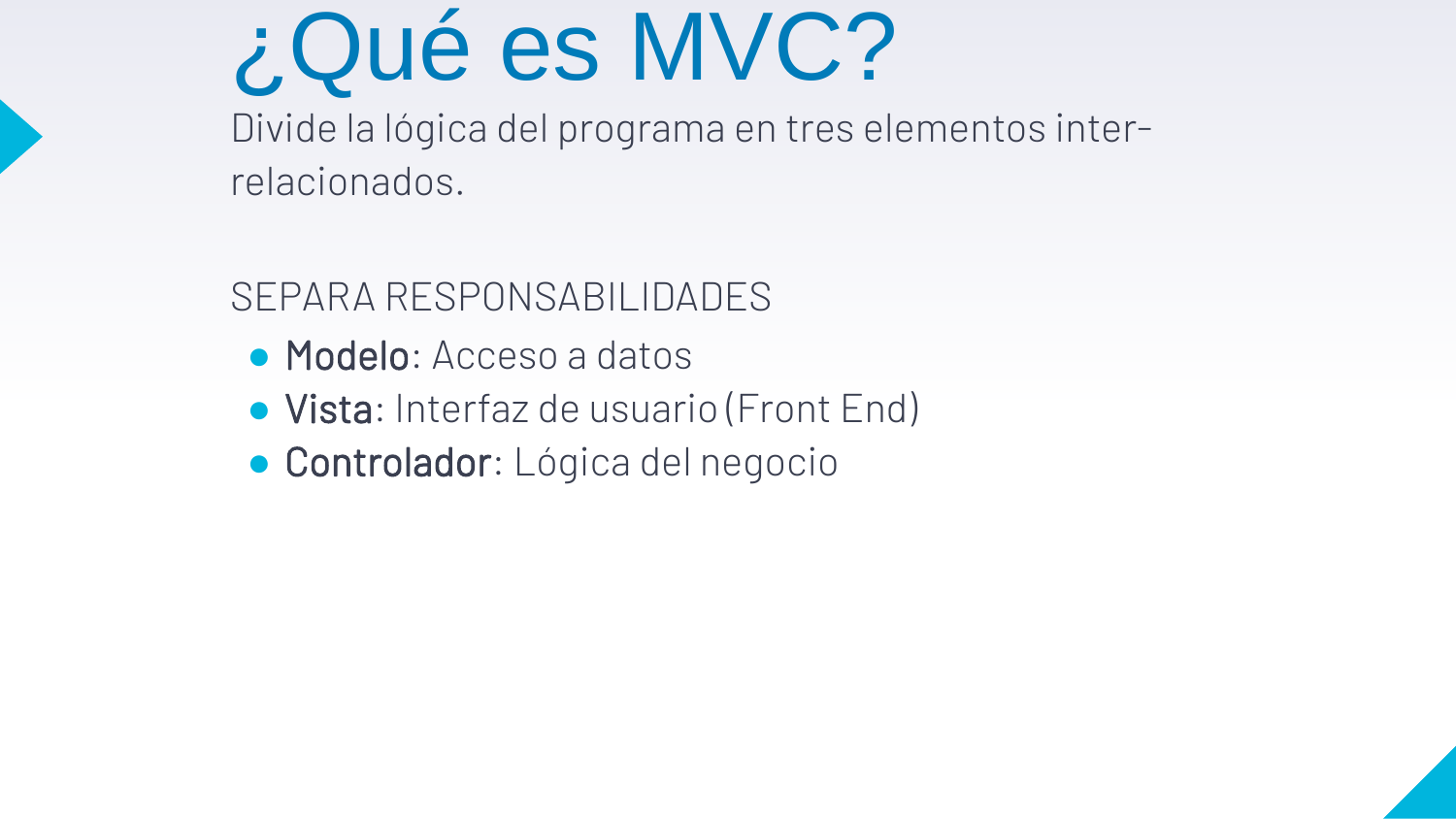

# ¿Qué es MVC?

Divide la lógica del programa en tres elementos inter-relacionados.

SEPARA RESPONSABILIDADES
Modelo: Acceso a datos
Vista: Interfaz de usuario (Front End)
Controlador: Lógica del negocio